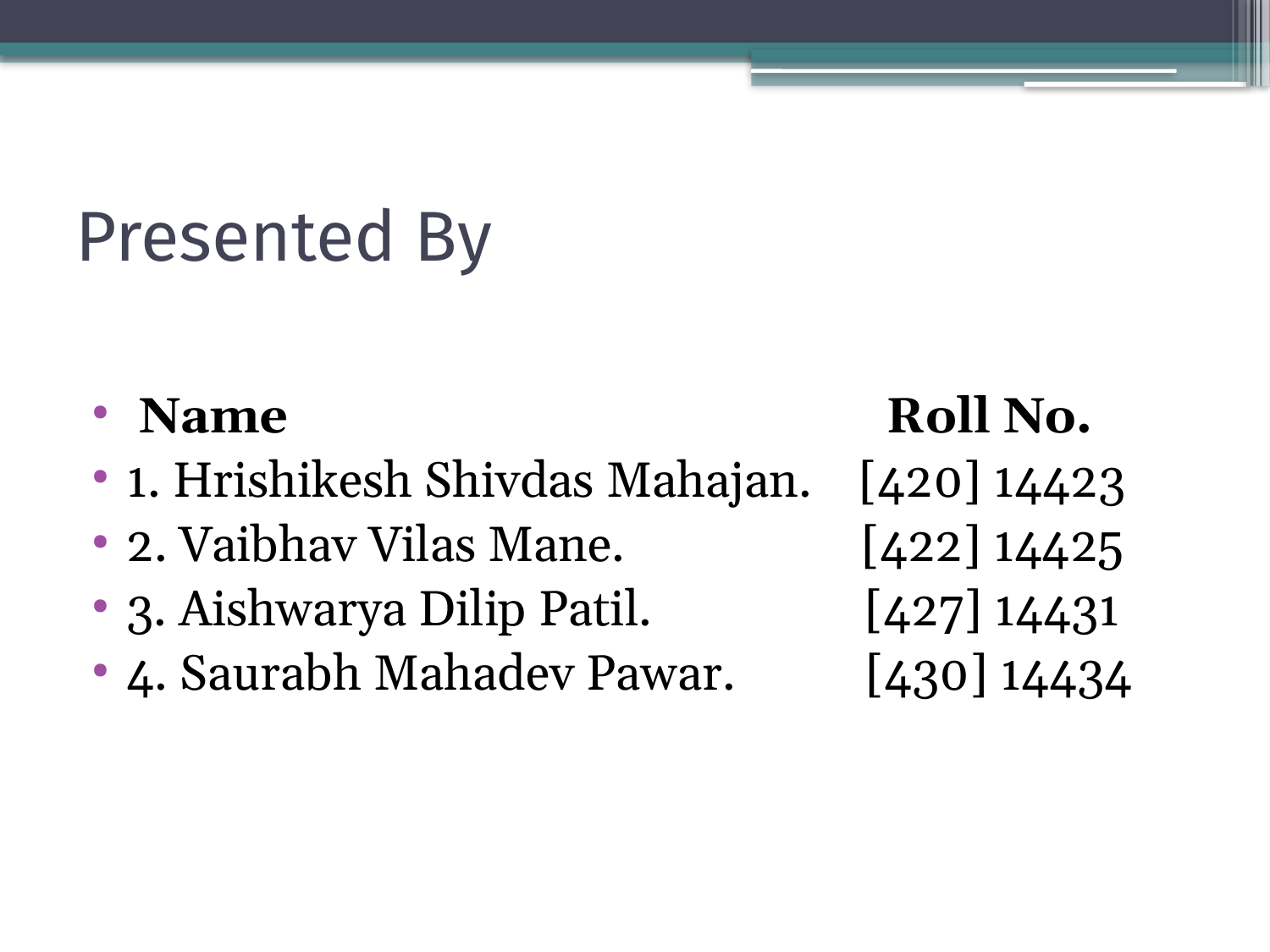

# Presented By

 Name                                                Roll No.
1. Hrishikesh Shivdas Mahajan.    [420] 14423
2. Vaibhav Vilas Mane.                    [422] 14425
3. Aishwarya Dilip Patil.                  [427] 14431
4. Saurabh Mahadev Pawar.           [430] 14434